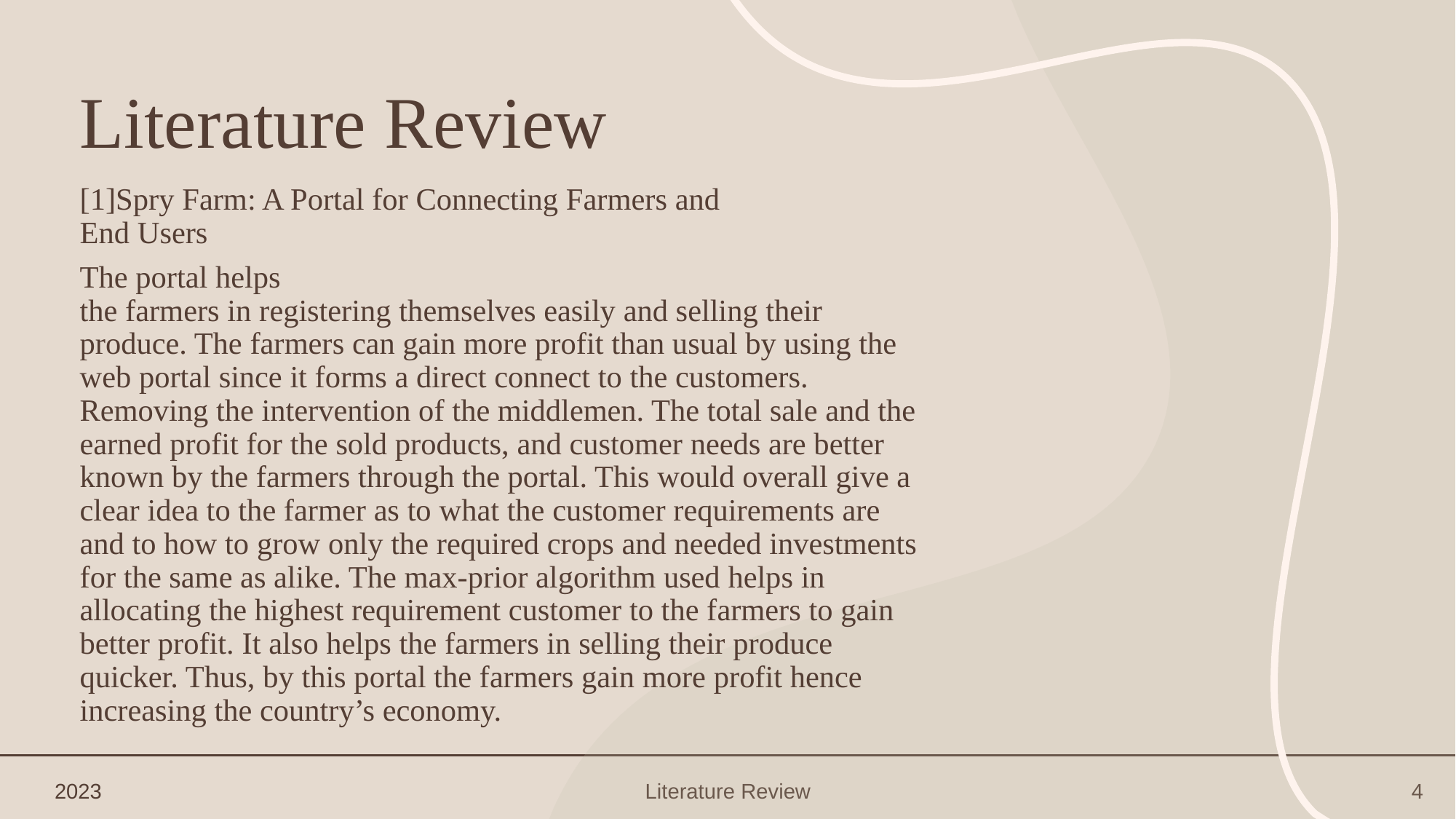

# Literature Review
[1]Spry Farm: A Portal for Connecting Farmers and
End Users
The portal helps
the farmers in registering themselves easily and selling their
produce. The farmers can gain more profit than usual by using the
web portal since it forms a direct connect to the customers.
Removing the intervention of the middlemen. The total sale and the
earned profit for the sold products, and customer needs are better
known by the farmers through the portal. This would overall give a
clear idea to the farmer as to what the customer requirements are
and to how to grow only the required crops and needed investments
for the same as alike. The max-prior algorithm used helps in
allocating the highest requirement customer to the farmers to gain
better profit. It also helps the farmers in selling their produce
quicker. Thus, by this portal the farmers gain more profit hence
increasing the country’s economy.

2023
Literature Review
4